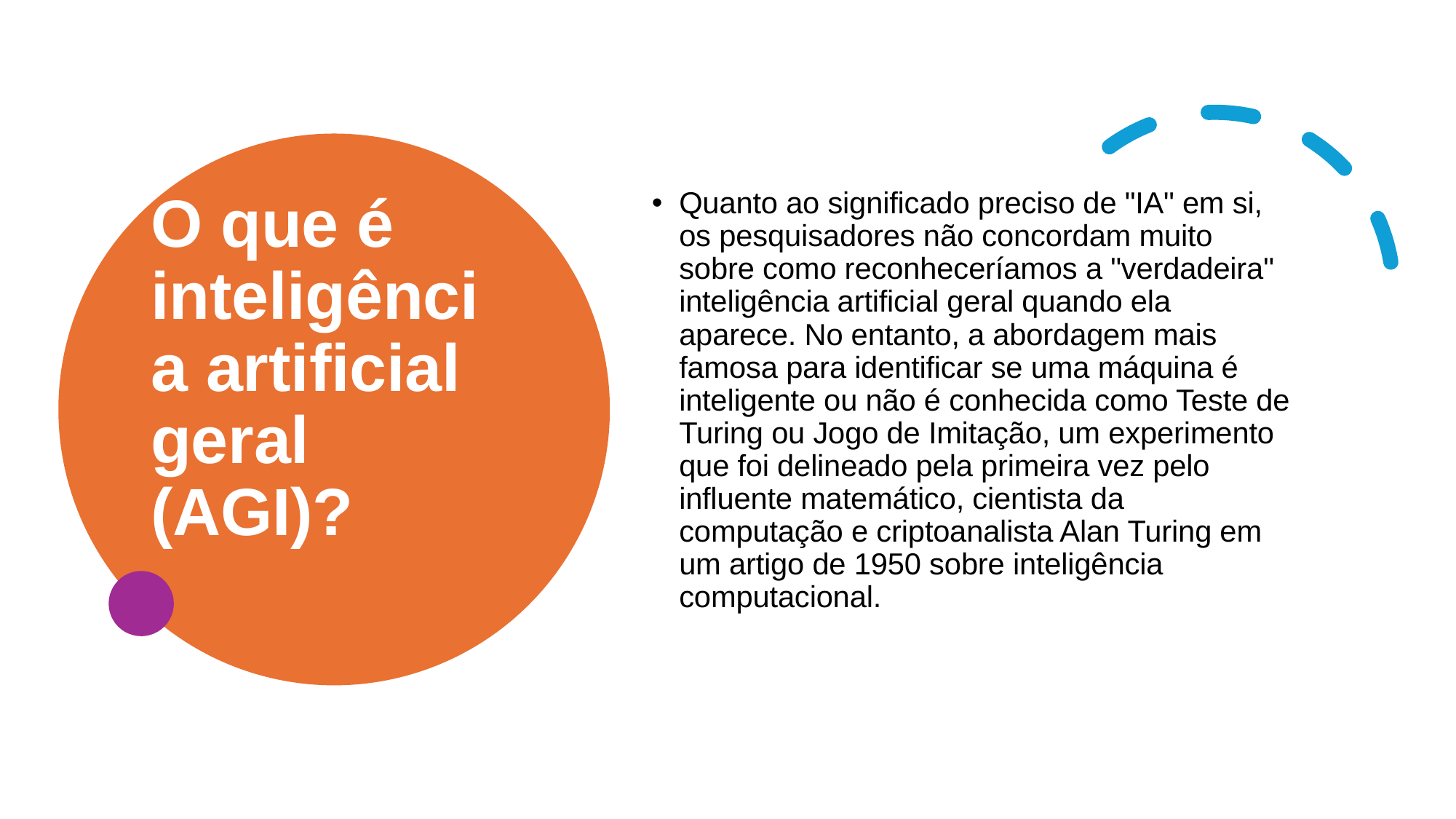

# O que é inteligência artificial geral (AGI)?
Quanto ao significado preciso de "IA" em si, os pesquisadores não concordam muito sobre como reconheceríamos a "verdadeira" inteligência artificial geral quando ela aparece. No entanto, a abordagem mais famosa para identificar se uma máquina é inteligente ou não é conhecida como Teste de Turing ou Jogo de Imitação, um experimento que foi delineado pela primeira vez pelo influente matemático, cientista da computação e criptoanalista Alan Turing em um artigo de 1950 sobre inteligência computacional.